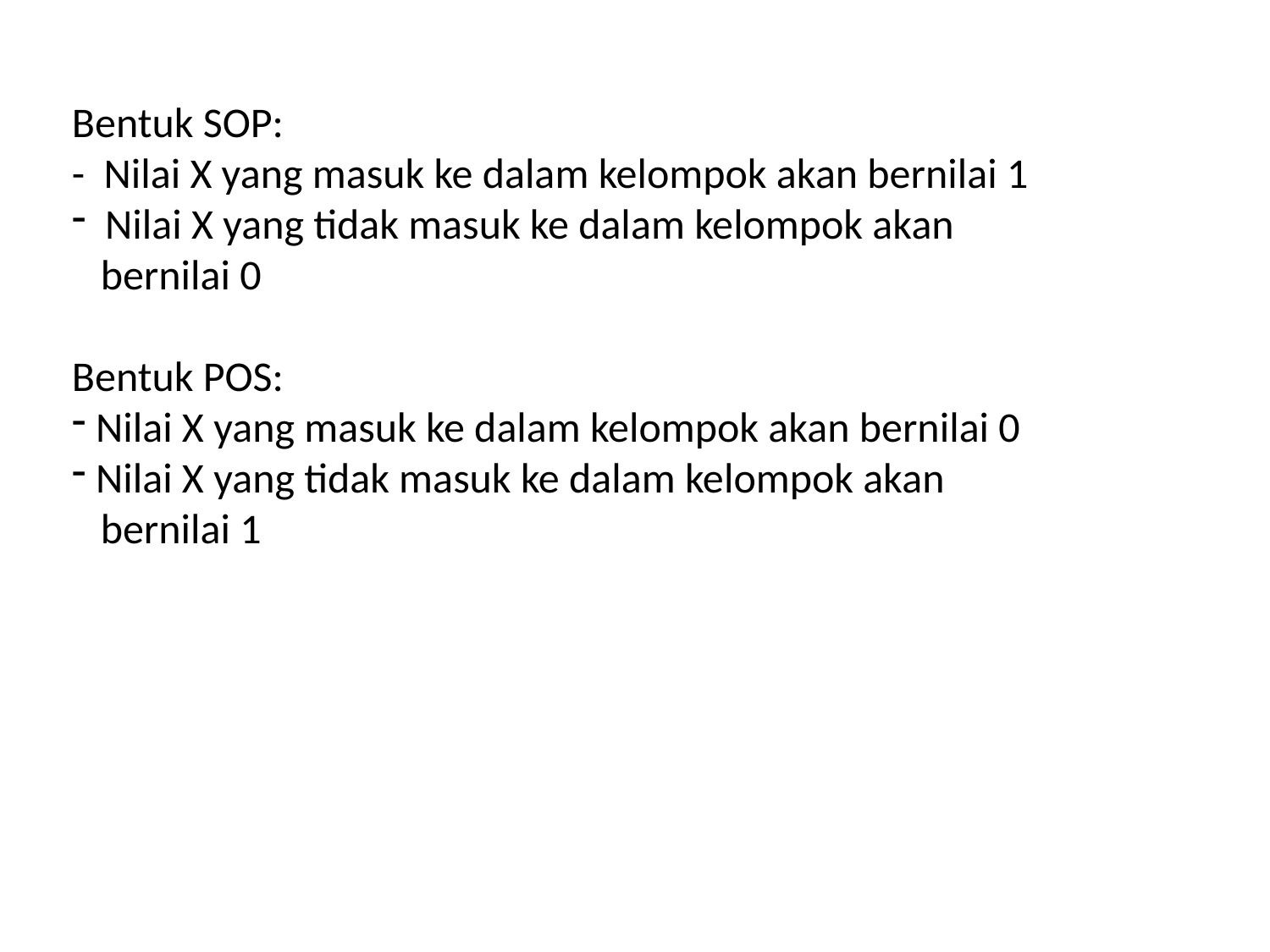

Bentuk SOP:
-  Nilai X yang masuk ke dalam kelompok akan bernilai 1
  Nilai X yang tidak masuk ke dalam kelompok akan
   bernilai 0

Bentuk POS:
 Nilai X yang masuk ke dalam kelompok akan bernilai 0
 Nilai X yang tidak masuk ke dalam kelompok akan
   bernilai 1